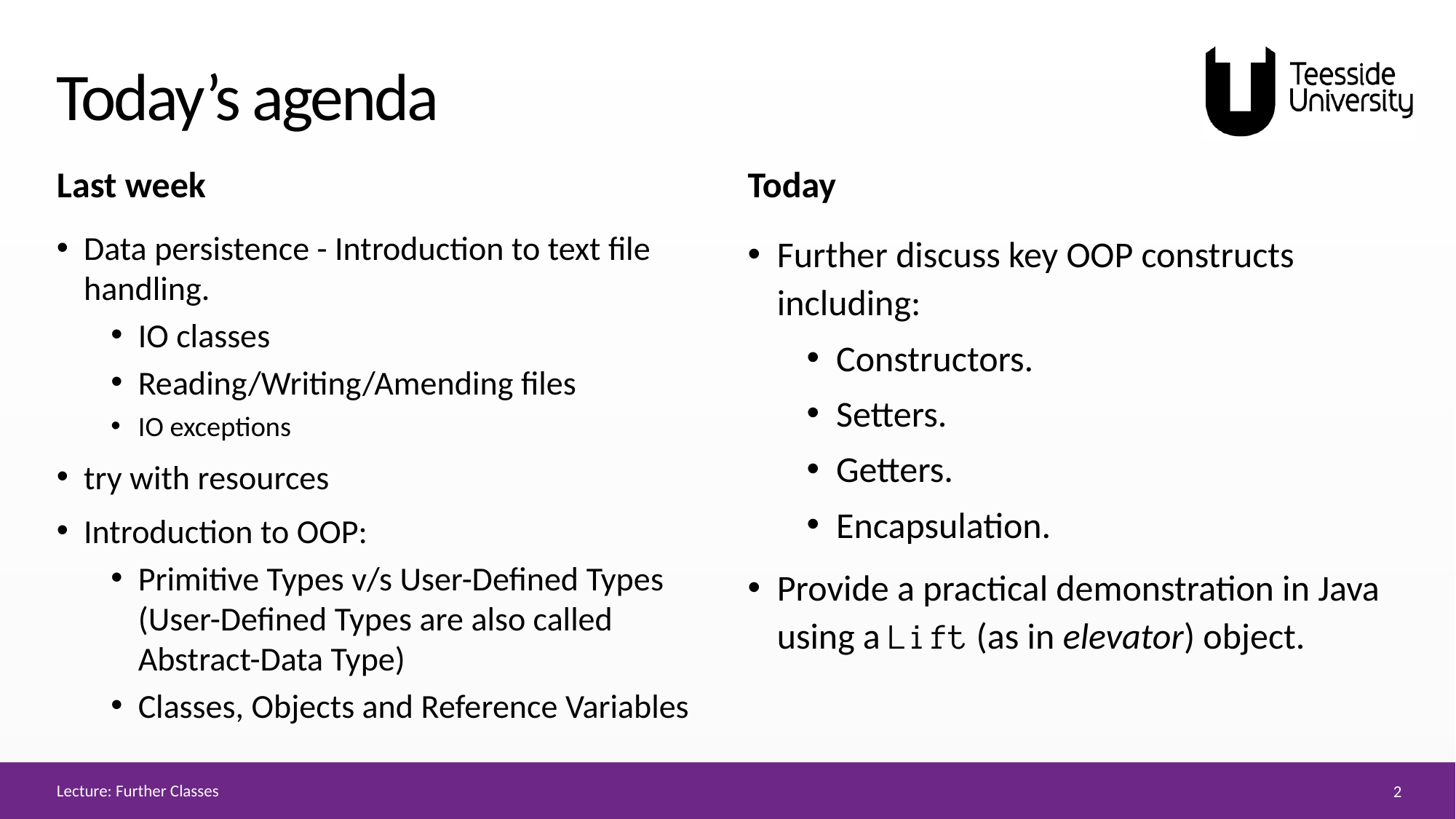

# Today’s agenda
Last week
Today
Data persistence - Introduction to text file handling.
IO classes
Reading/Writing/Amending files
IO exceptions
try with resources
Introduction to OOP:
Primitive Types v/s User-Defined Types
(User-Defined Types are also called Abstract-Data Type)
Classes, Objects and Reference Variables

Further discuss key OOP constructs including:
Constructors.
Setters.
Getters.
Encapsulation.
Provide a practical demonstration in Java using a Lift (as in elevator) object.
Lecture: Further Classes
2